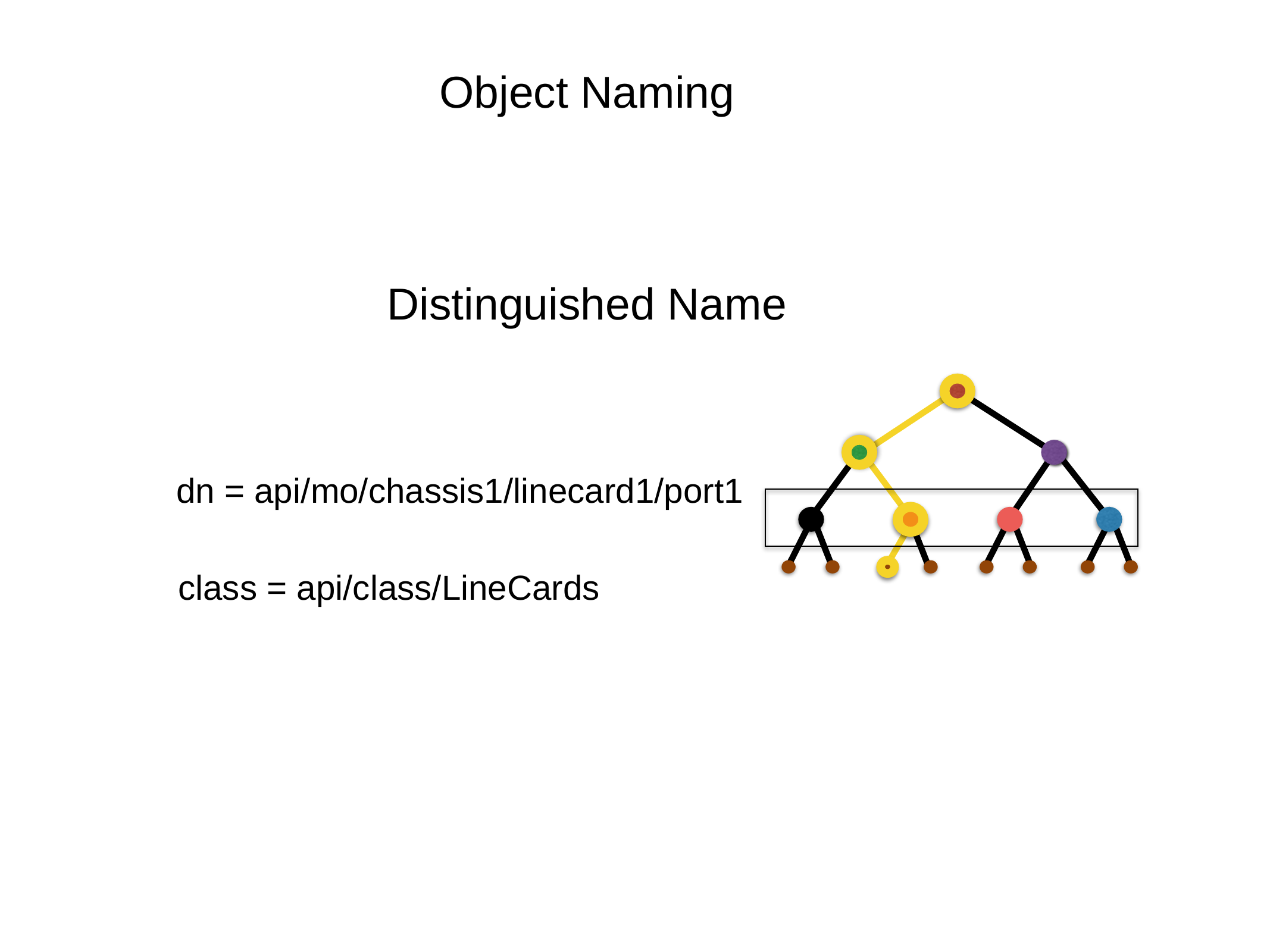

Object Naming
Distinguished Name

dn = api/mo/chassis1/linecard1/port1

class = api/class/LineCards